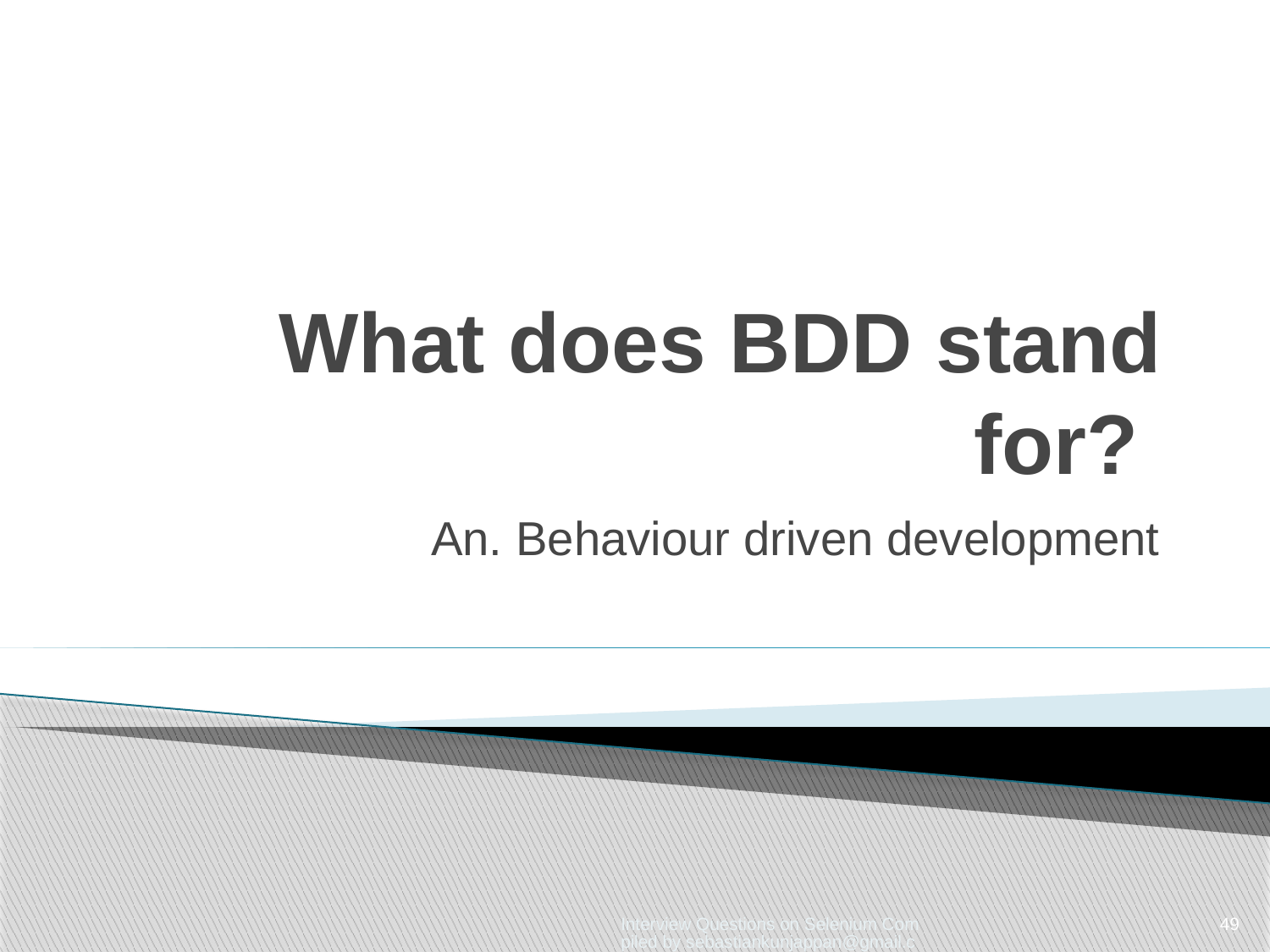

# What does BDD stand for?
An. Behaviour driven development
Interview Questions on Selenium Compiled by sebastiankunjappan@gmail.com
49